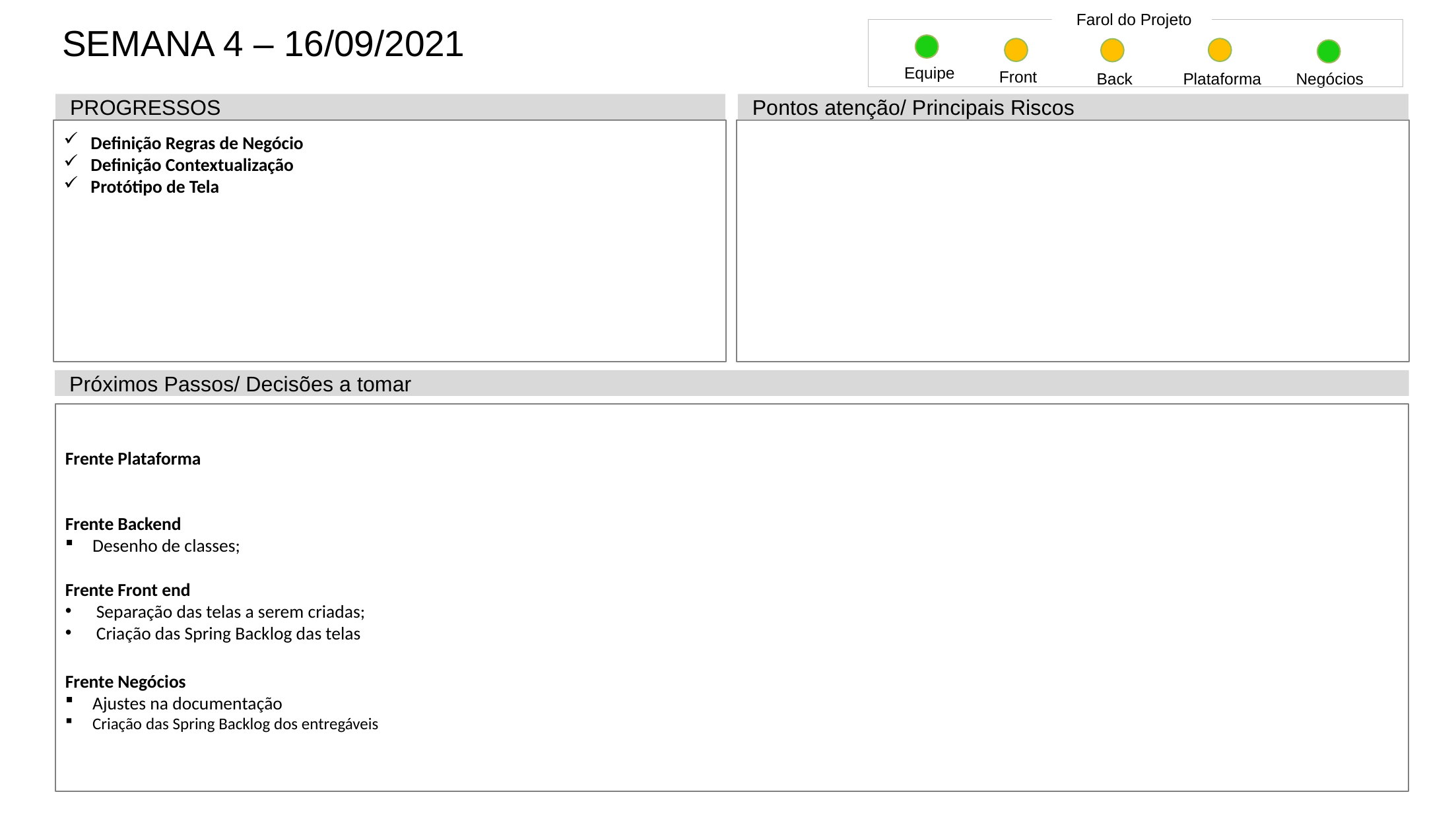

Farol do Projeto

# SEMANA 4 – 16/09/2021

Equipe
Front
Negócios
Back
Plataforma
PROGRESSOS
Pontos atenção/ Principais Riscos
Definição Regras de Negócio
Definição Contextualização
Protótipo de Tela

Próximos Passos/ Decisões a tomar
Frente Plataforma

Frente Backend
Desenho de classes;

Frente Front end
Separação das telas a serem criadas;
Criação das Spring Backlog das telas

Frente Negócios
Ajustes na documentação
Criação das Spring Backlog dos entregáveis